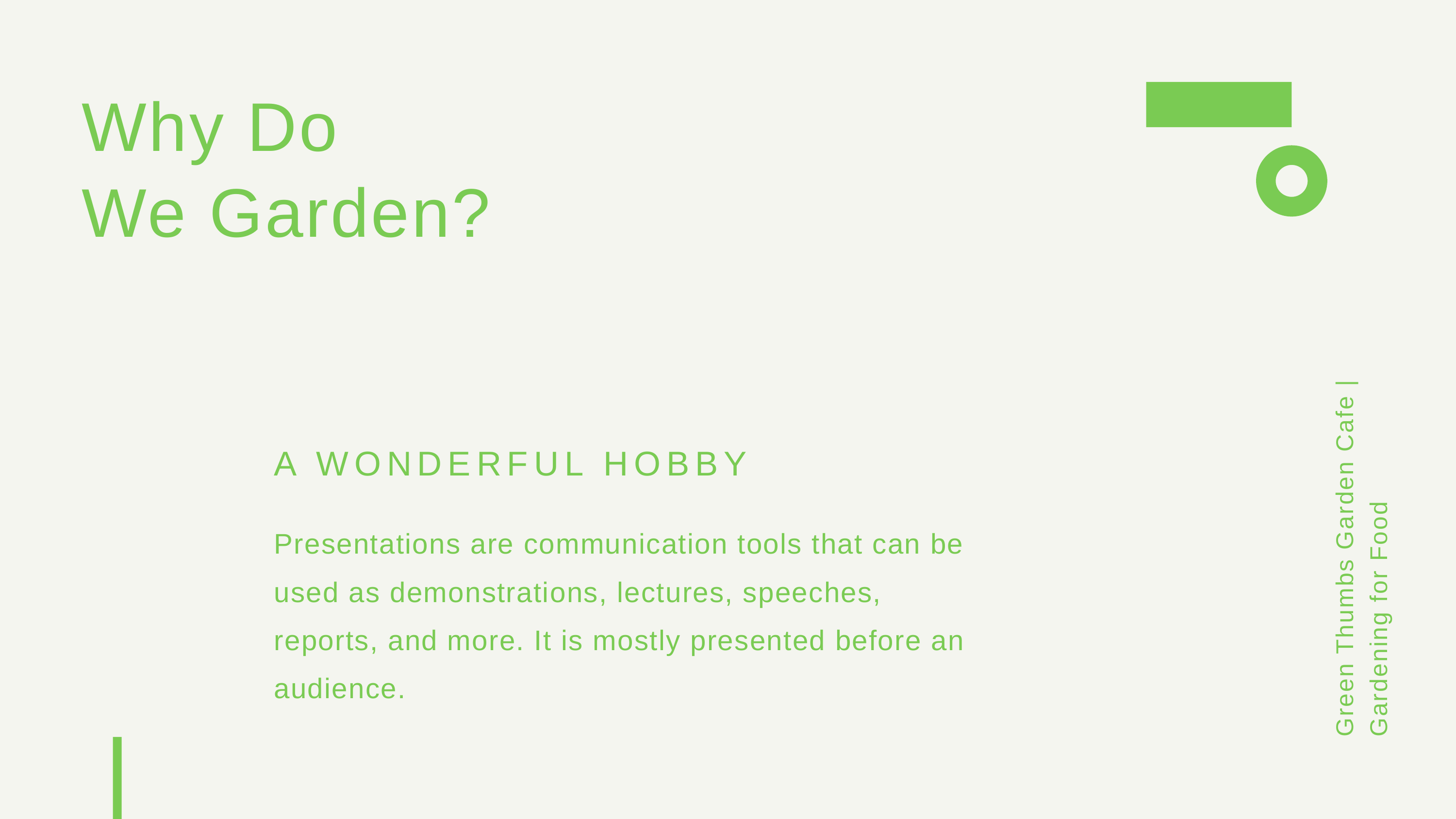

Why Do
We Garden?

A WONDERFUL HOBBY
Presentations are communication tools that can be used as demonstrations, lectures, speeches, reports, and more. It is mostly presented before an audience.
Green Thumbs Garden Cafe | Gardening for Food